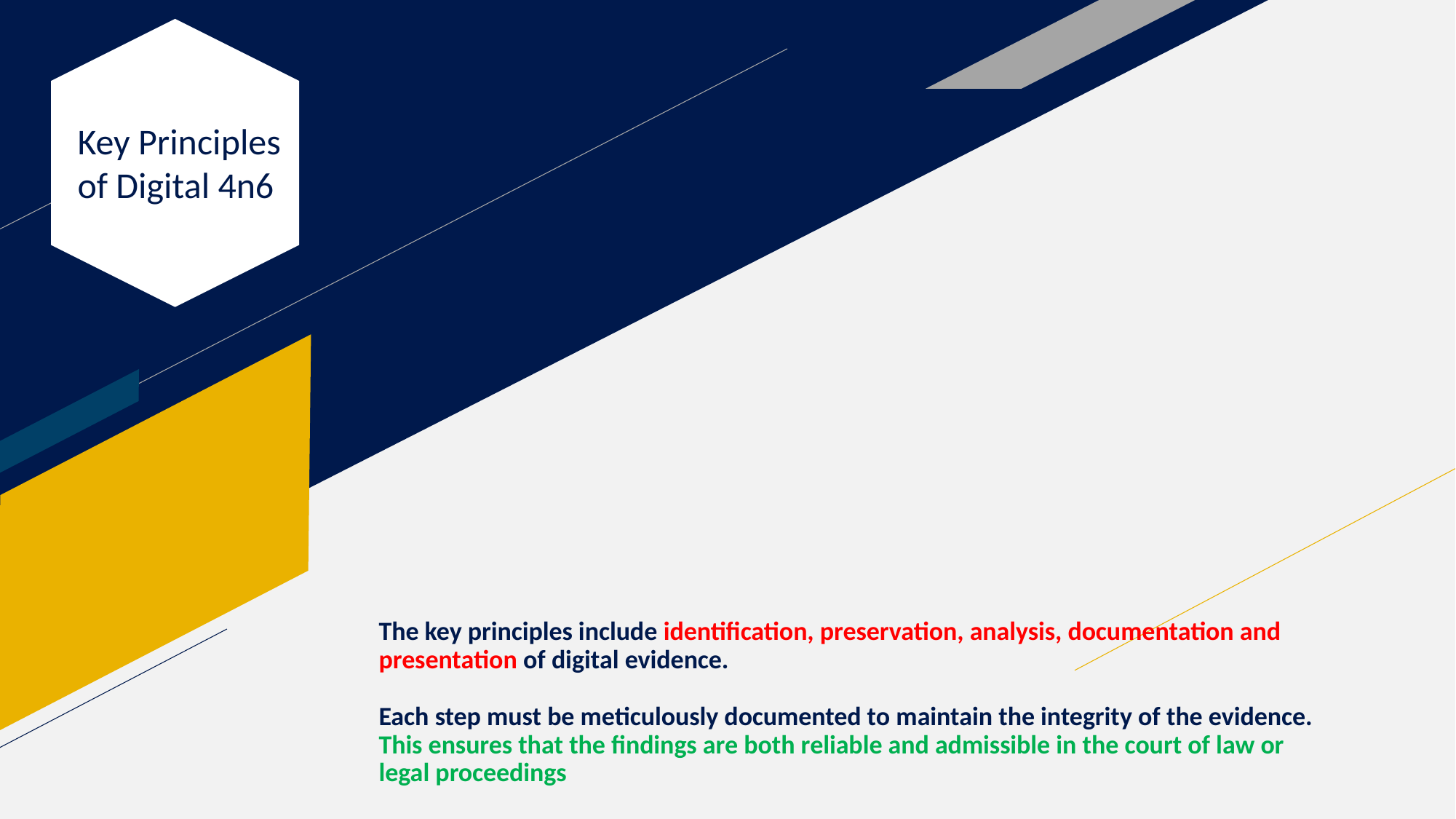

Key Principles of Digital 4n6
# The key principles include identification, preservation, analysis, documentation and presentation of digital evidence. Each step must be meticulously documented to maintain the integrity of the evidence. This ensures that the findings are both reliable and admissible in the court of law or legal proceedings